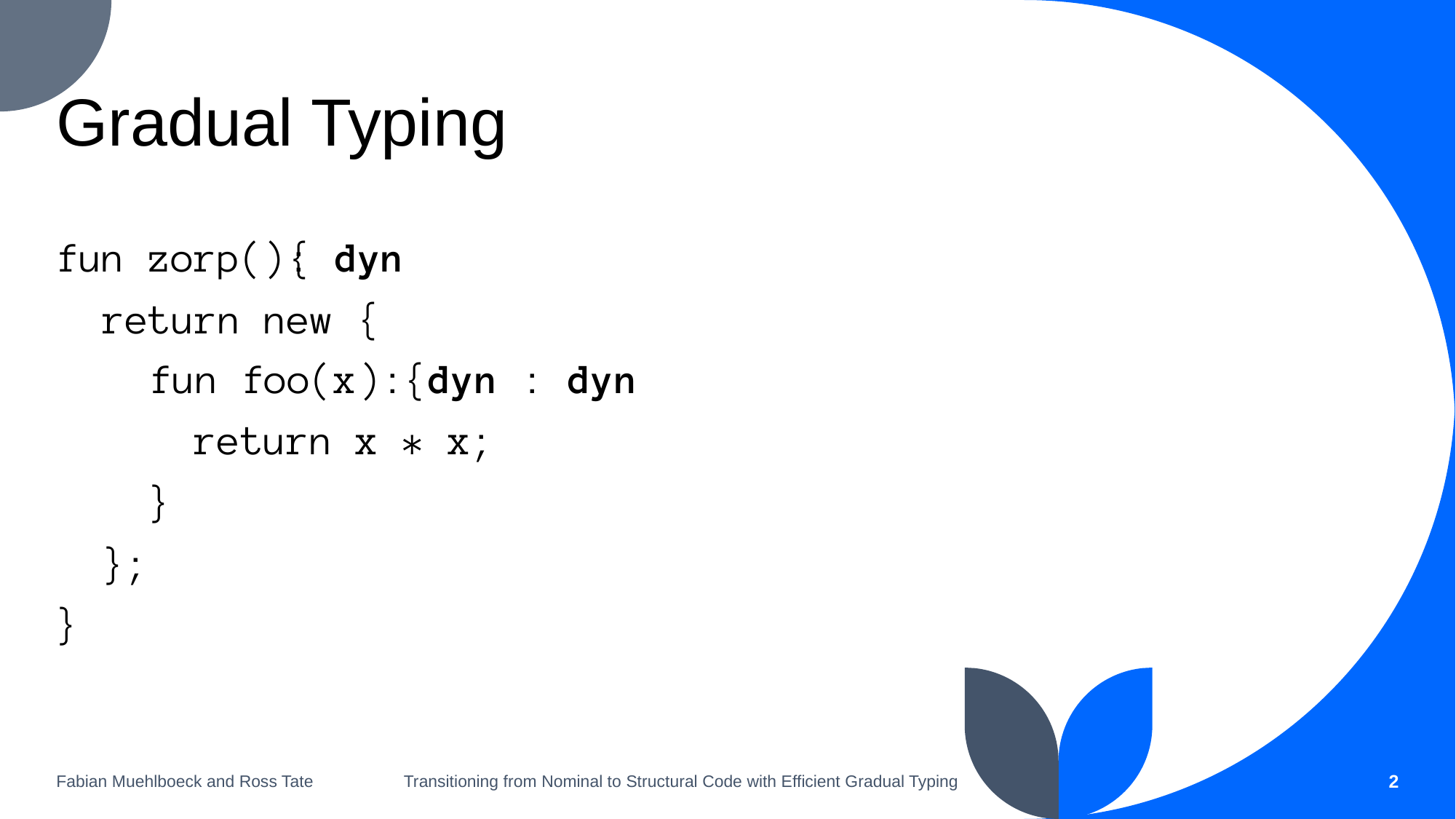

# Gradual Typing
fun zorp()
{
: dyn
{
return new
: dyn
: dyn
{
fun foo(x
)
      return x * x;
    }
;
}
}
Fabian Muehlboeck and Ross Tate
Transitioning from Nominal to Structural Code with Efficient Gradual Typing
2